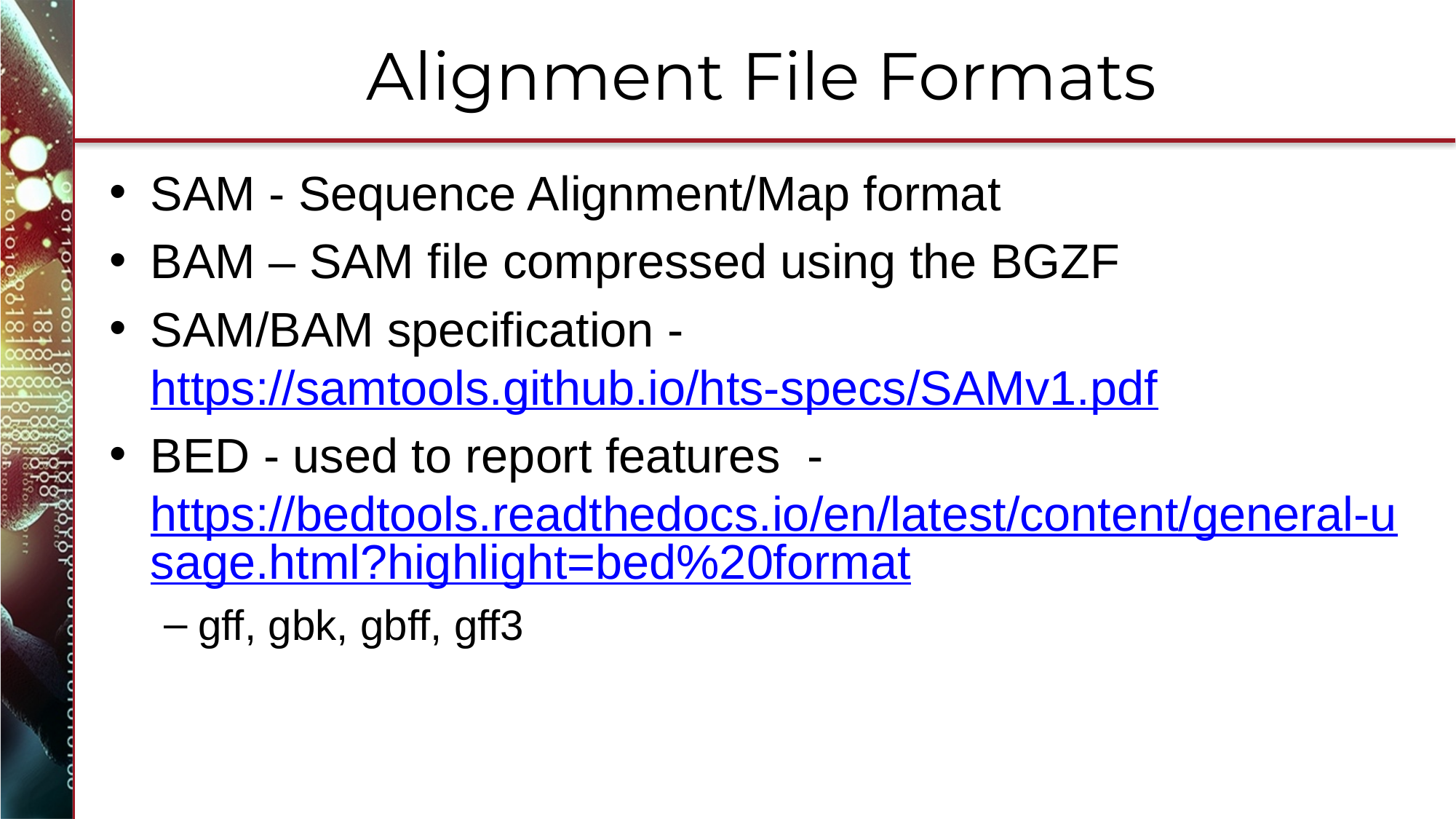

# Alignment File Formats
SAM - Sequence Alignment/Map format
BAM – SAM file compressed using the BGZF
SAM/BAM specification - https://samtools.github.io/hts-specs/SAMv1.pdf
BED - used to report features  - https://bedtools.readthedocs.io/en/latest/content/general-usage.html?highlight=bed%20format
gff, gbk, gbff, gff3